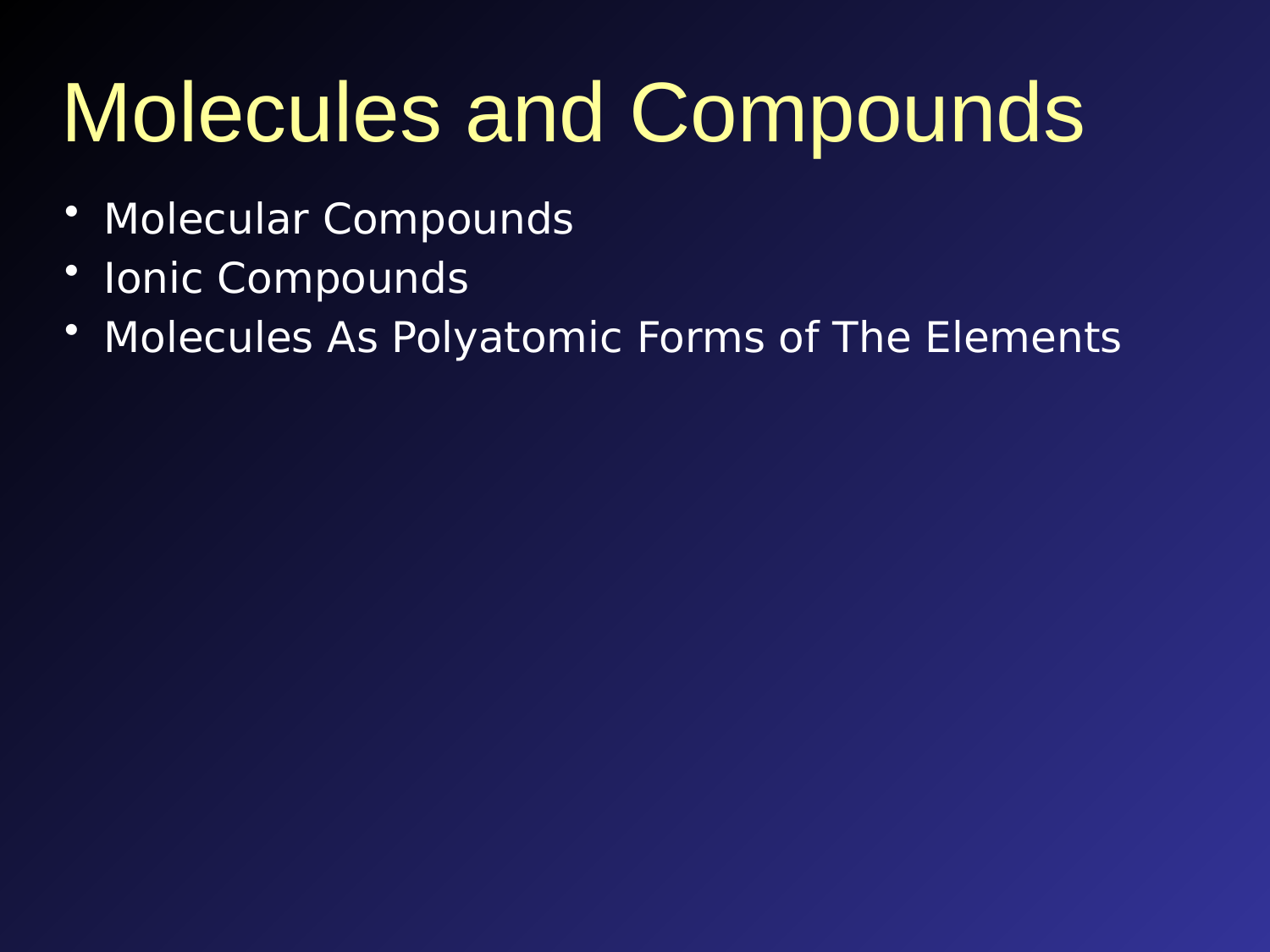

# Molecules and Compounds
Molecular Compounds
Ionic Compounds
Molecules As Polyatomic Forms of The Elements